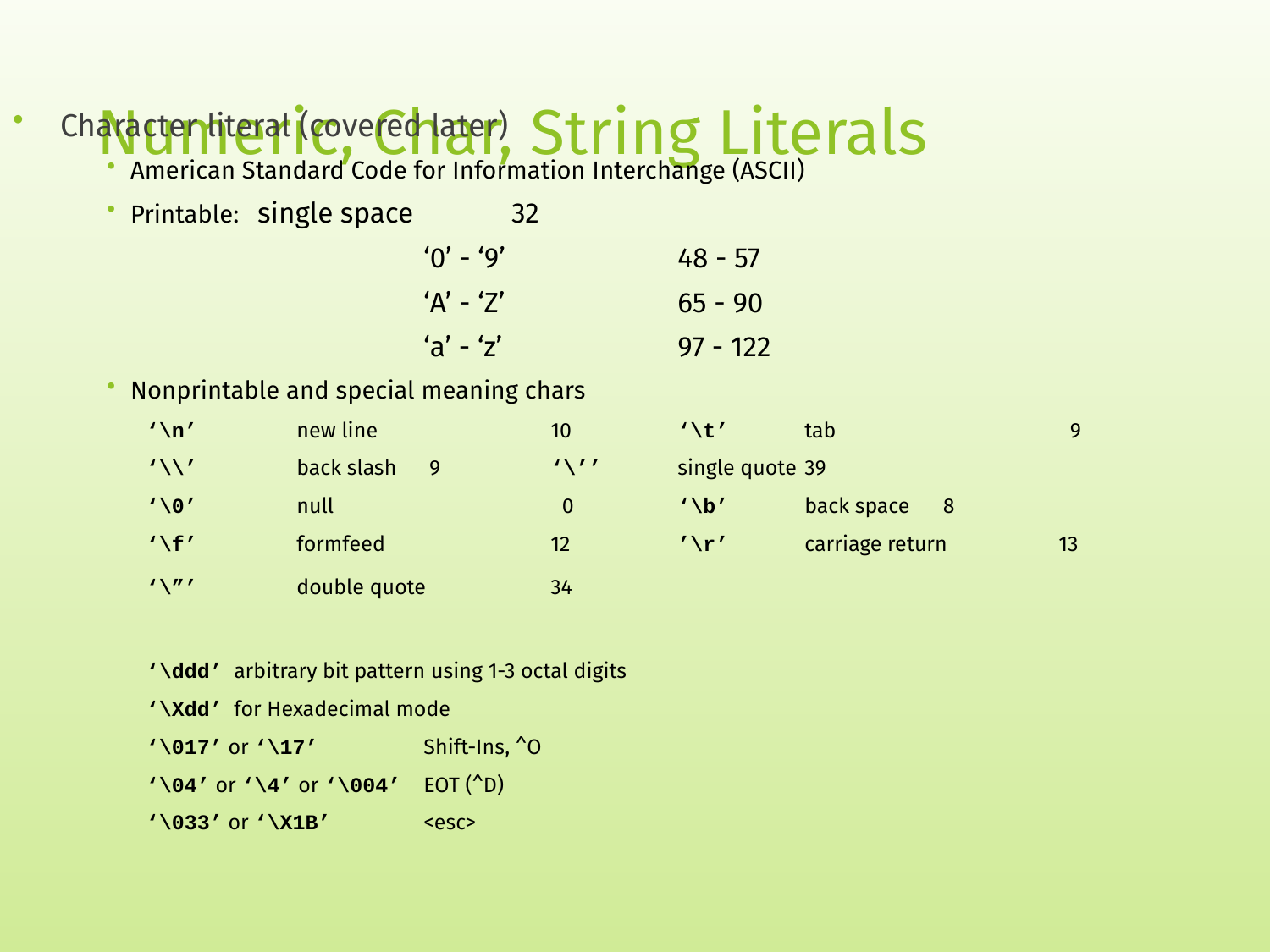

# Numeric, Char, String Literals
Character literal (covered later)
American Standard Code for Information Interchange (ASCII)
Printable: 	single space	32
			‘0’ - ‘9’		48 - 57
			‘A’ - ‘Z’		65 - 90
			‘a’ - ‘z’		97 - 122
Nonprintable and special meaning chars
‘\n’  	new line		10	‘\t’	tab		  9
‘\\’	back slash	 9	‘\’’	single quote	39
‘\0’	null		  0	‘\b’	back space	  8
‘\f’	formfeed		12	’\r’	carriage return	13
‘\”’	double quote	34

‘\ddd’  arbitrary bit pattern using 1-3 octal digits
‘\Xdd’  for Hexadecimal mode
‘\017’ or ‘\17’	Shift-Ins, ^O
‘\04’ or ‘\4’ or ‘\004’	EOT (^D)
‘\033’ or ‘\X1B’ 	<esc>